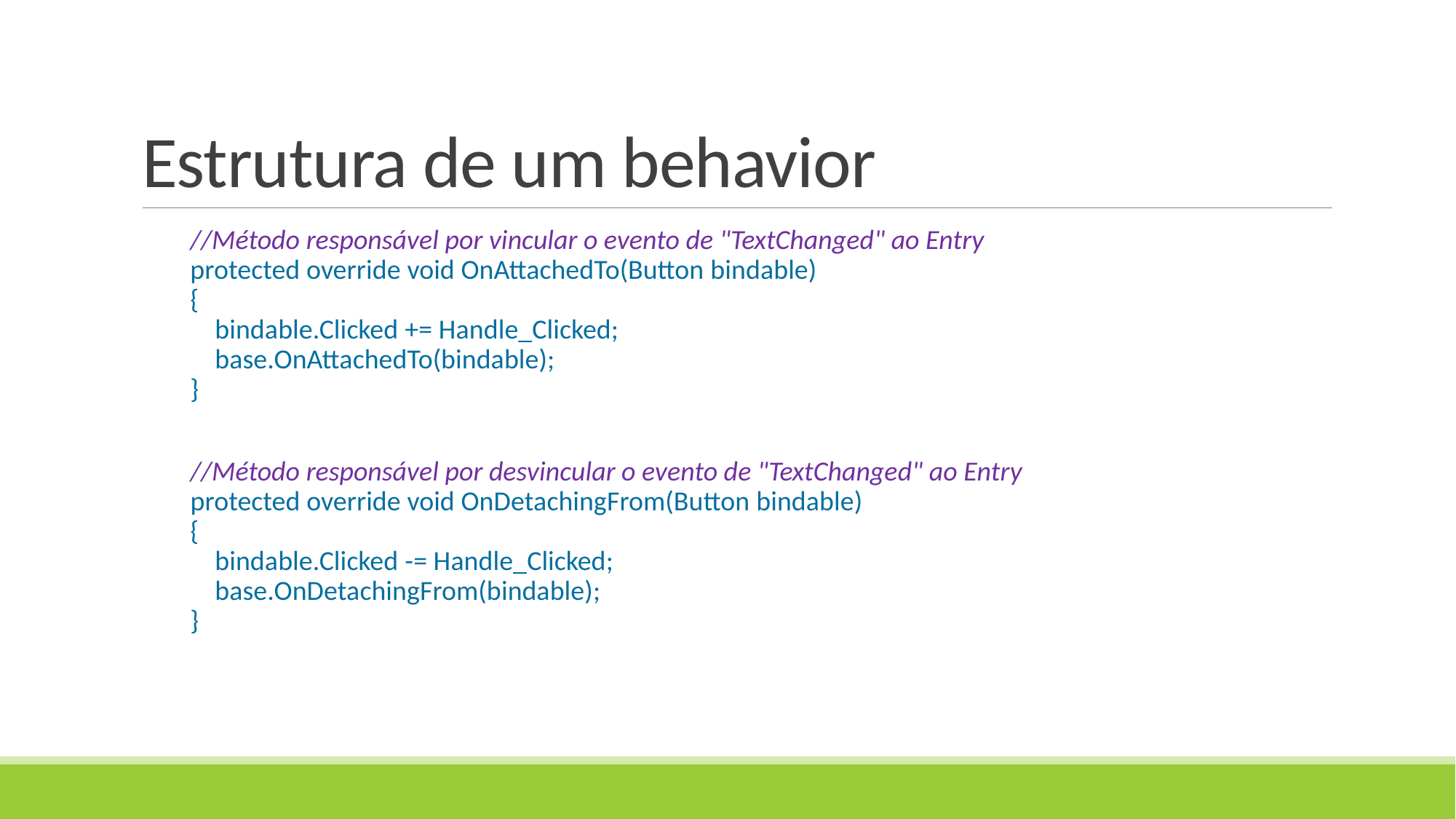

# Estrutura de um behavior
        //Método responsável por vincular o evento de "TextChanged" ao Entry
        protected override void OnAttachedTo(Button bindable)
        {
            bindable.Clicked += Handle_Clicked;
            base.OnAttachedTo(bindable);
        }
        //Método responsável por desvincular o evento de "TextChanged" ao Entry
        protected override void OnDetachingFrom(Button bindable)
        {
            bindable.Clicked -= Handle_Clicked;
            base.OnDetachingFrom(bindable);
        }